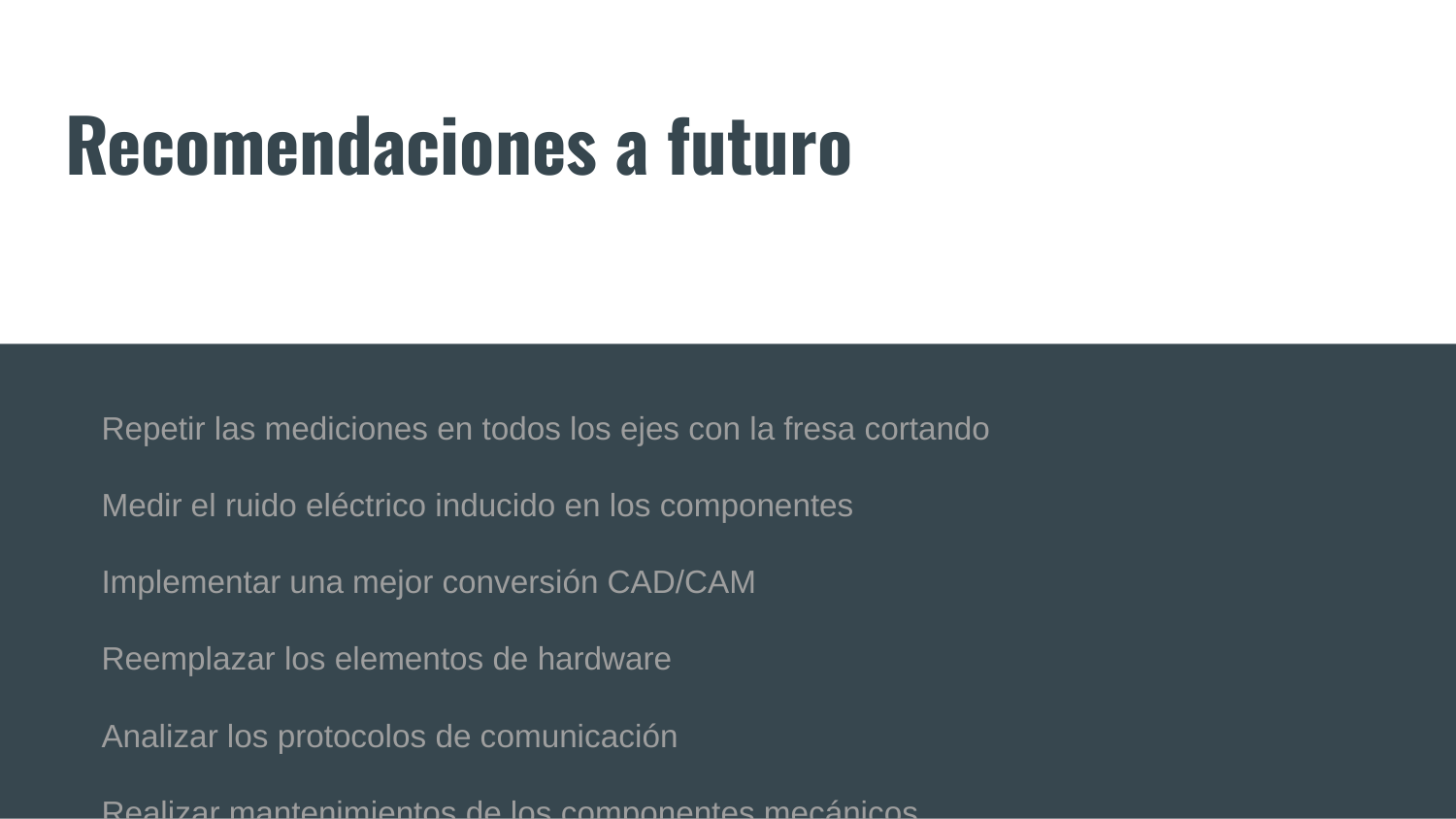

# Recomendaciones a futuro
Repetir las mediciones en todos los ejes con la fresa cortando
Medir el ruido eléctrico inducido en los componentes
Implementar una mejor conversión CAD/CAM
Reemplazar los elementos de hardware
Analizar los protocolos de comunicación
Realizar mantenimientos de los componentes mecánicos